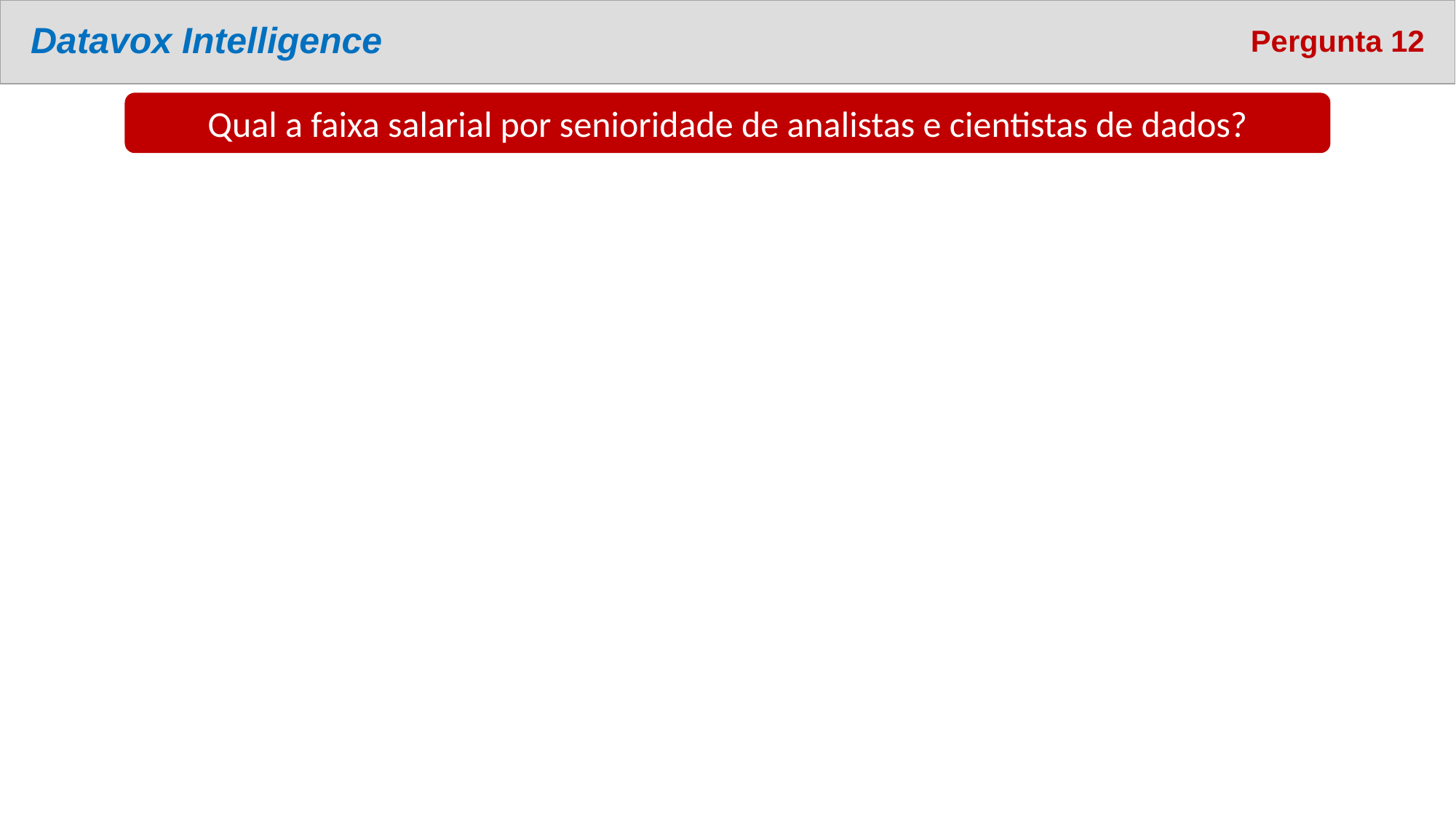

# Datavox Intelligence
Pergunta 12
Qual a faixa salarial por senioridade de analistas e cientistas de dados?